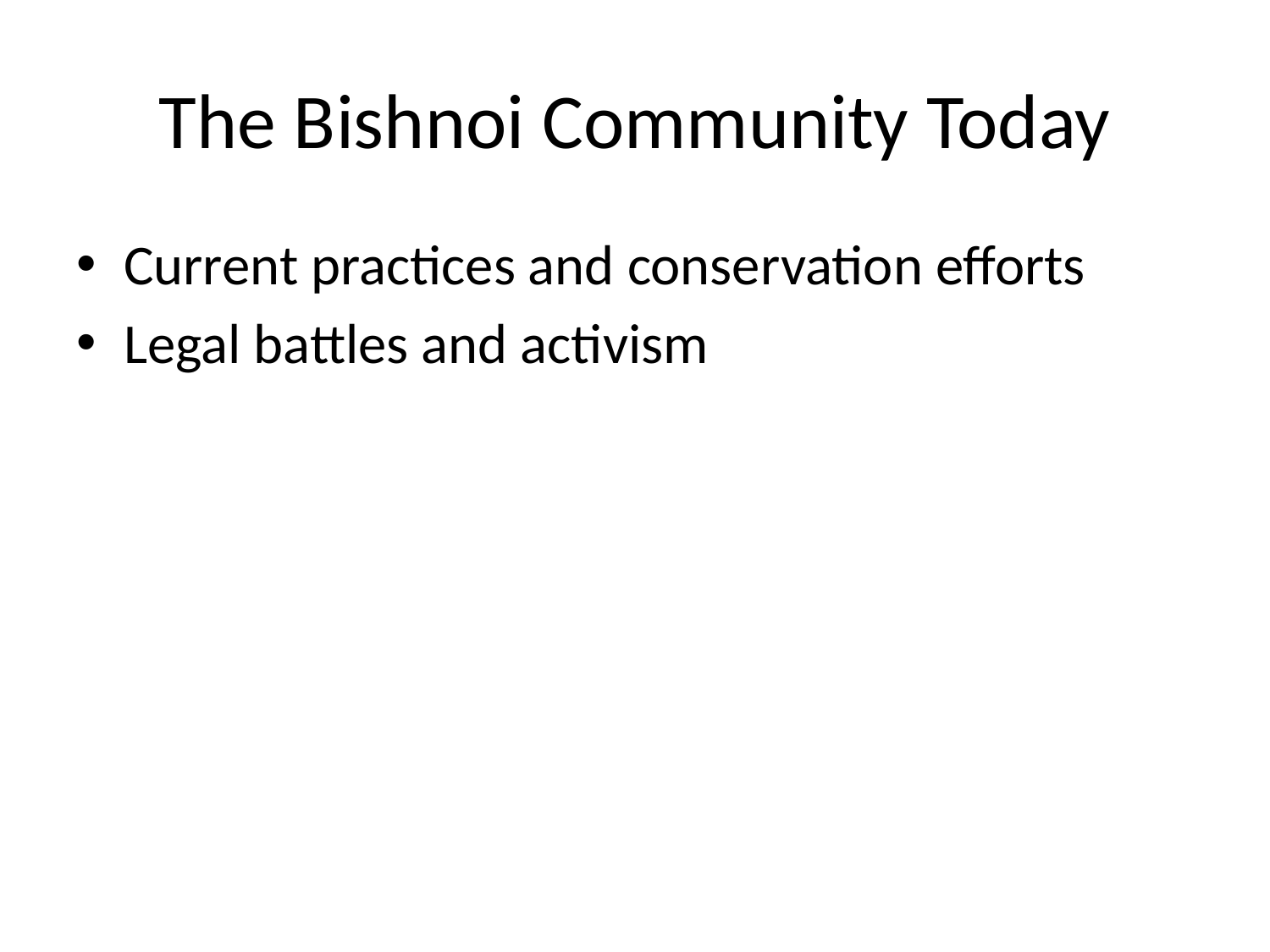

# The Bishnoi Community Today
Current practices and conservation efforts
Legal battles and activism